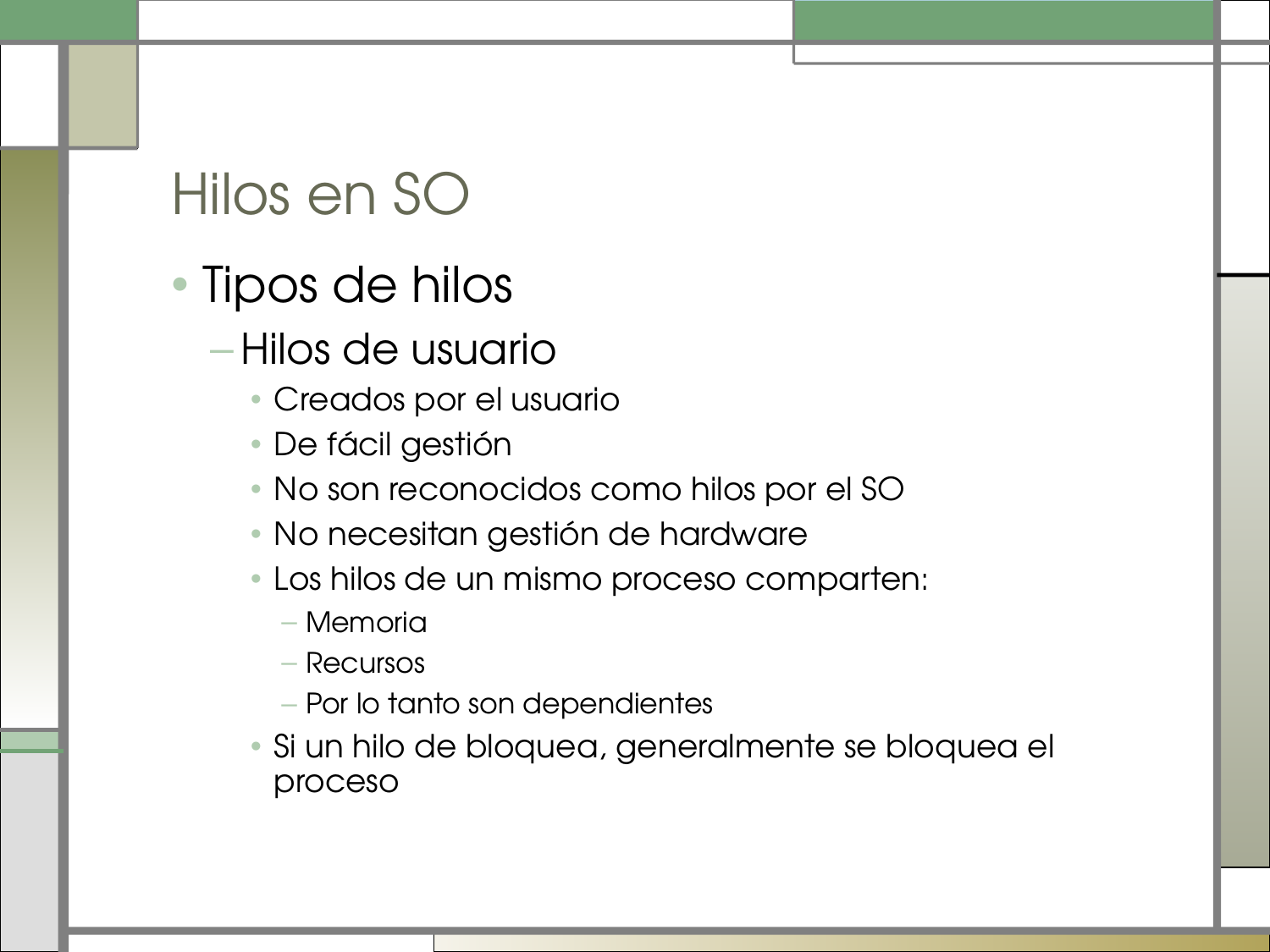

# Hilos en SO
Tipos de hilos
Hilos de usuario
Creados por el usuario
De fácil gestión
No son reconocidos como hilos por el SO
No necesitan gestión de hardware
Los hilos de un mismo proceso comparten:
Memoria
Recursos
Por lo tanto son dependientes
Si un hilo de bloquea, generalmente se bloquea el proceso